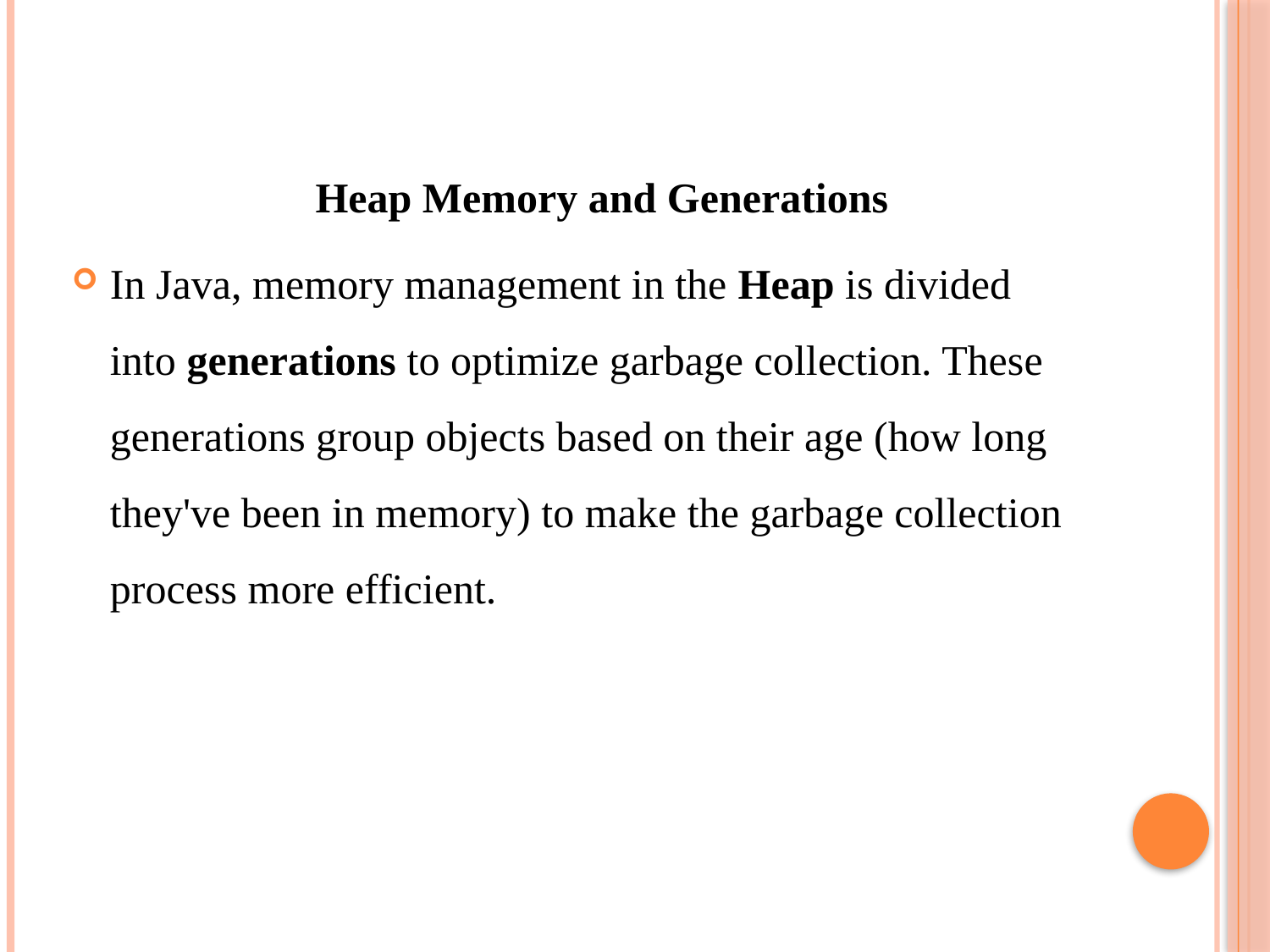

Heap Memory and Generations
In Java, memory management in the Heap is divided into generations to optimize garbage collection. These generations group objects based on their age (how long they've been in memory) to make the garbage collection process more efficient.